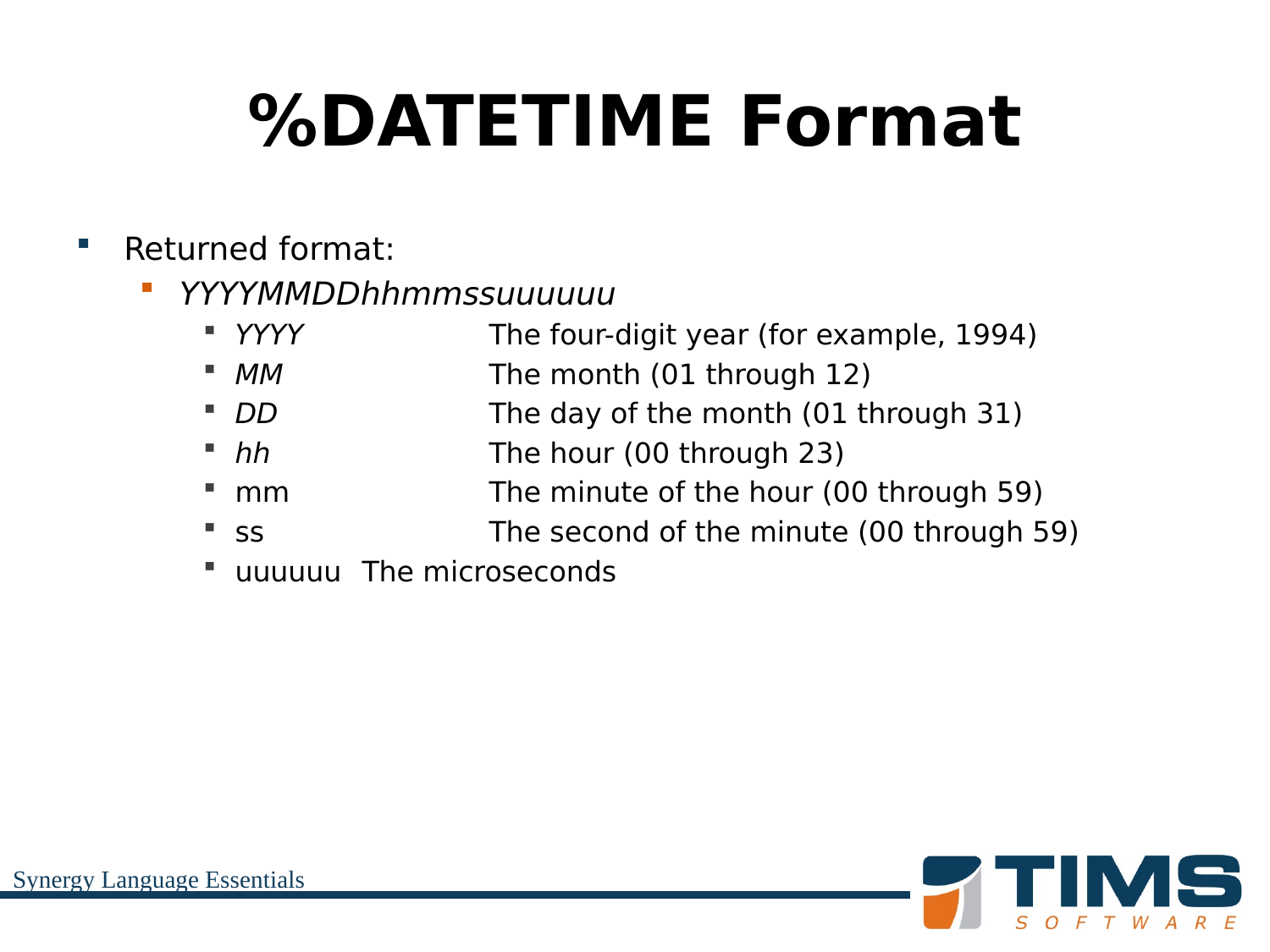

# %DATETIME Format
Returned format:
YYYYMMDDhhmmssuuuuuu
YYYY 		The four-digit year (for example, 1994)
MM		The month (01 through 12)
DD		The day of the month (01 through 31)
hh		The hour (00 through 23)
mm		The minute of the hour (00 through 59)
ss		The second of the minute (00 through 59)
uuuuuu	The microseconds
Synergy Language Essentials